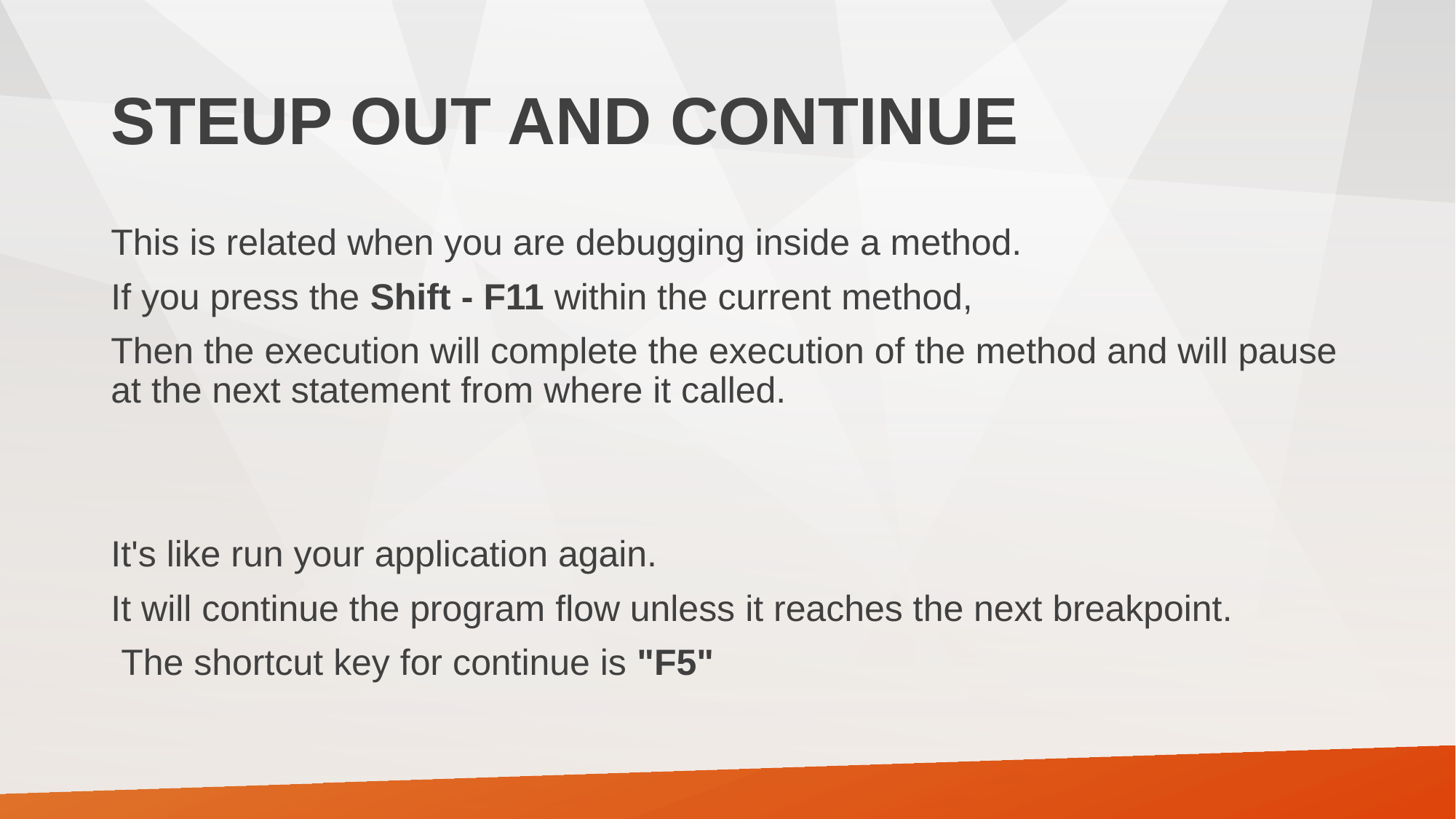

# STEUP OUT AND CONTINUE
This is related when you are debugging inside a method.
If you press the Shift - F11 within the current method,
Then the execution will complete the execution of the method and will pause at the next statement from where it called.

It's like run your application again.
It will continue the program flow unless it reaches the next breakpoint.
 The shortcut key for continue is "F5"